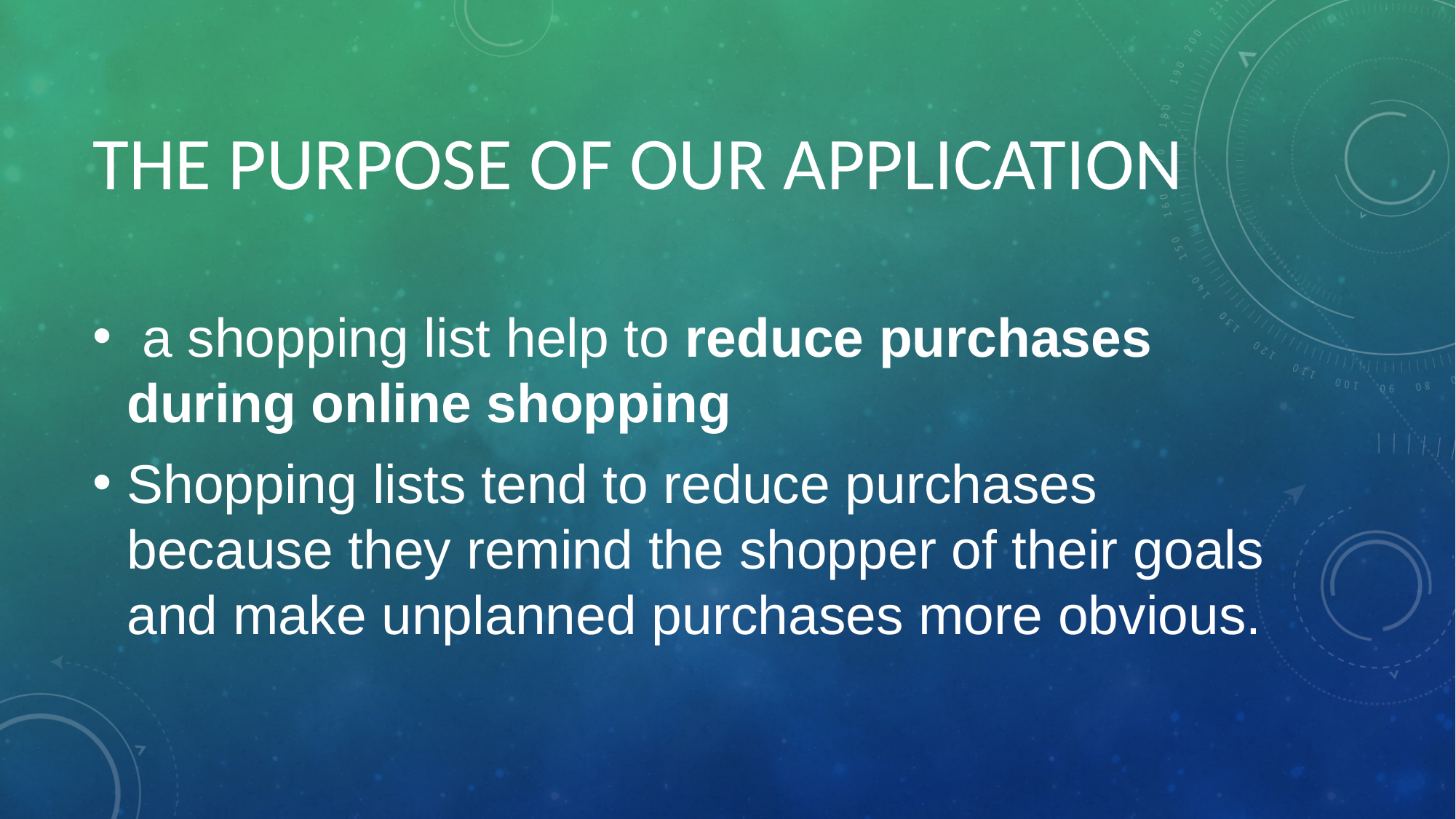

# The purpose of our application
 a shopping list help to reduce purchases during online shopping
Shopping lists tend to reduce purchases because they remind the shopper of their goals and make unplanned purchases more obvious.